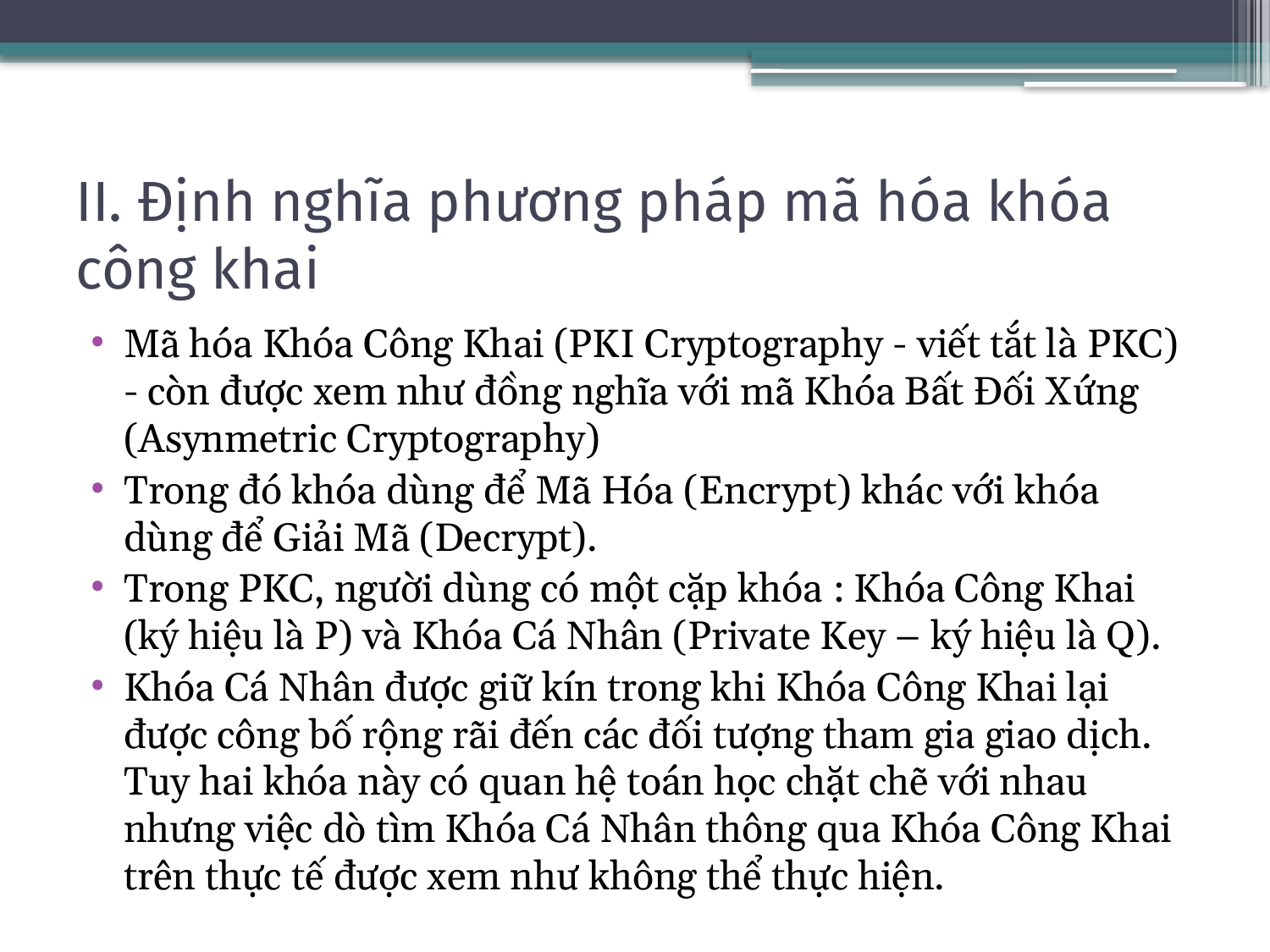

# II. Định nghĩa phương pháp mã hóa khóa công khai
Mã hóa Khóa Công Khai (PKI Cryptography - viết tắt là PKC) - còn được xem như đồng nghĩa với mã Khóa Bất Đối Xứng (Asynmetric Cryptography)
Trong đó khóa dùng để Mã Hóa (Encrypt) khác với khóa dùng để Giải Mã (Decrypt).
Trong PKC, người dùng có một cặp khóa : Khóa Công Khai (ký hiệu là P) và Khóa Cá Nhân (Private Key – ký hiệu là Q).
Khóa Cá Nhân được giữ kín trong khi Khóa Công Khai lại được công bố rộng rãi đến các đối tượng tham gia giao dịch. Tuy hai khóa này có quan hệ toán học chặt chẽ với nhau nhưng việc dò tìm Khóa Cá Nhân thông qua Khóa Công Khai trên thực tế được xem như không thể thực hiện.